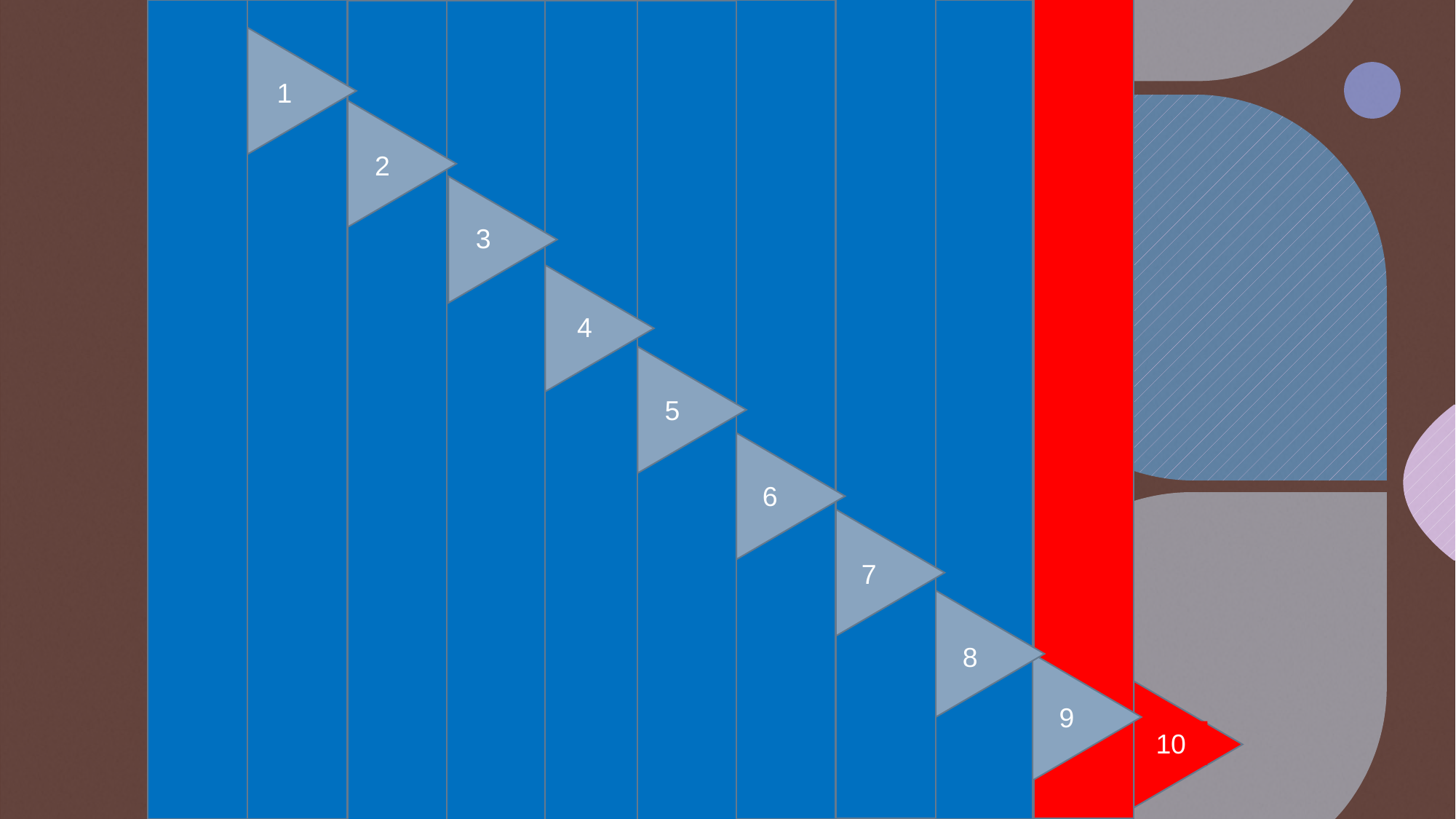

9

10

8

1

2

7

3

5

4

6